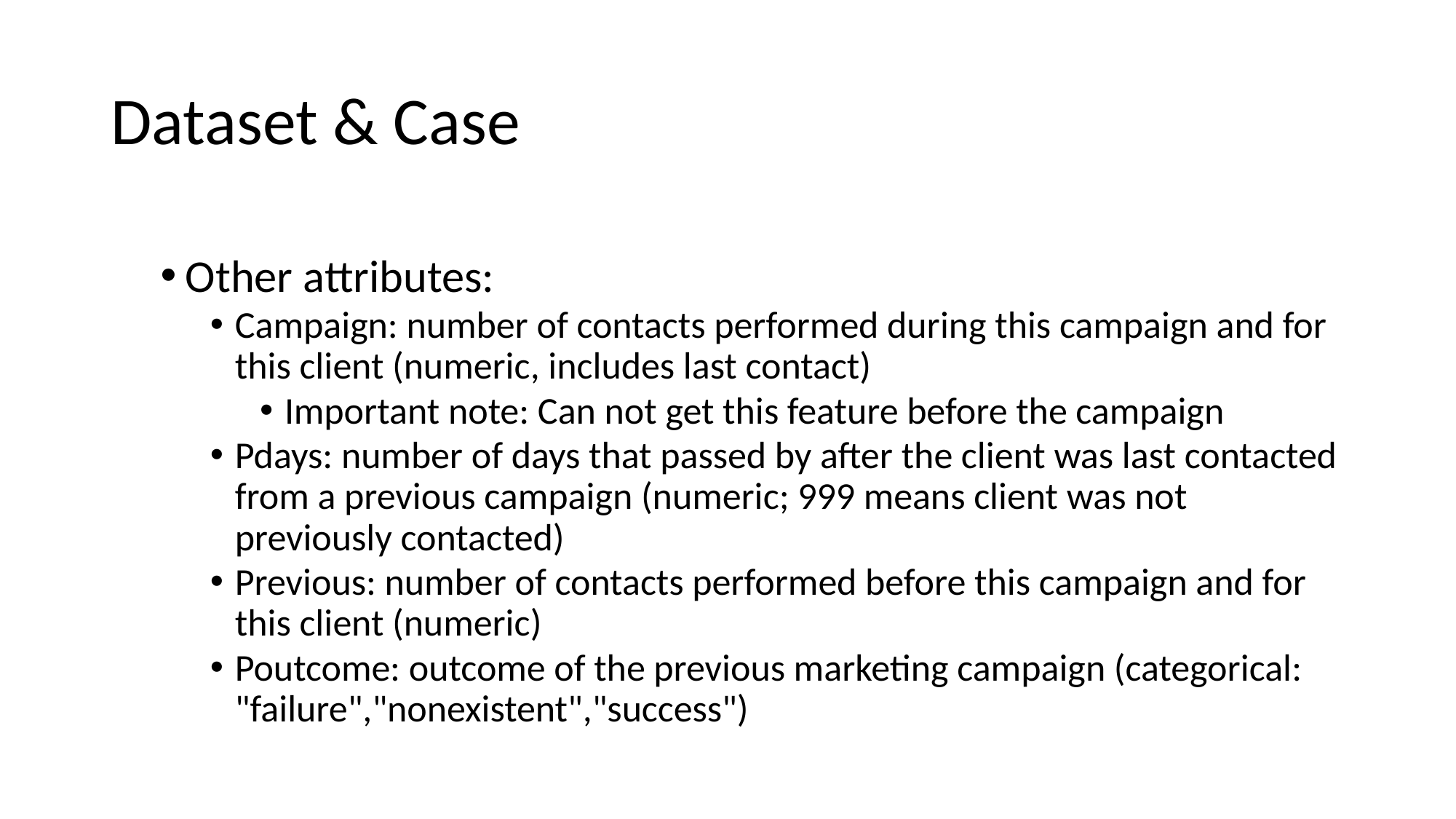

# Dataset & Case

Other attributes:
Campaign: number of contacts performed during this campaign and for this client (numeric, includes last contact)
Important note: Can not get this feature before the campaign
Pdays: number of days that passed by after the client was last contacted from a previous campaign (numeric; 999 means client was not previously contacted)
Previous: number of contacts performed before this campaign and for this client (numeric)
Poutcome: outcome of the previous marketing campaign (categorical: "failure","nonexistent","success")